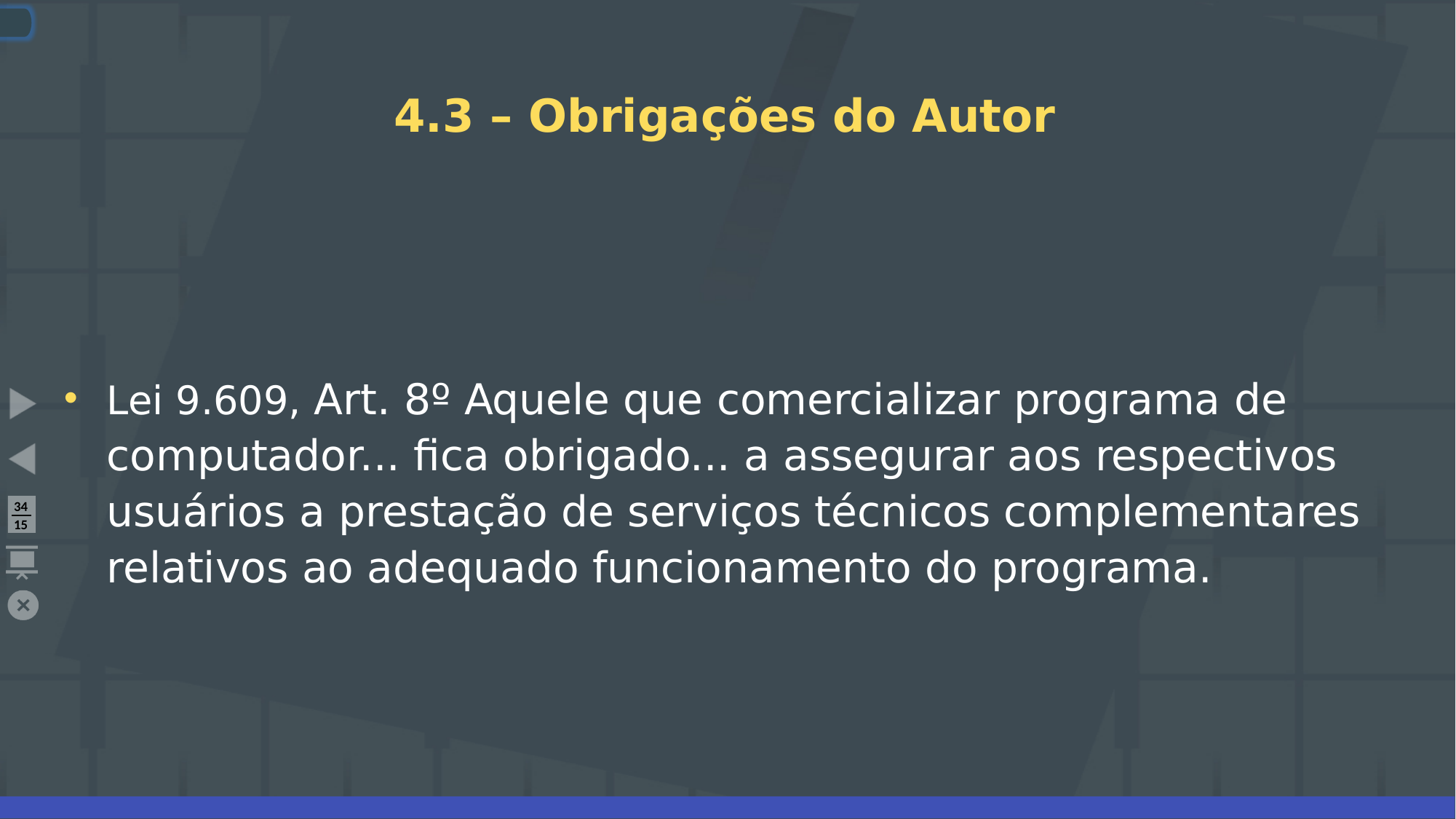

# 4.3 – Obrigações do Autor
Lei 9.609, Art. 8º Aquele que comercializar programa de computador... fica obrigado... a assegurar aos respectivos usuários a prestação de serviços técnicos complementares relativos ao adequado funcionamento do programa.